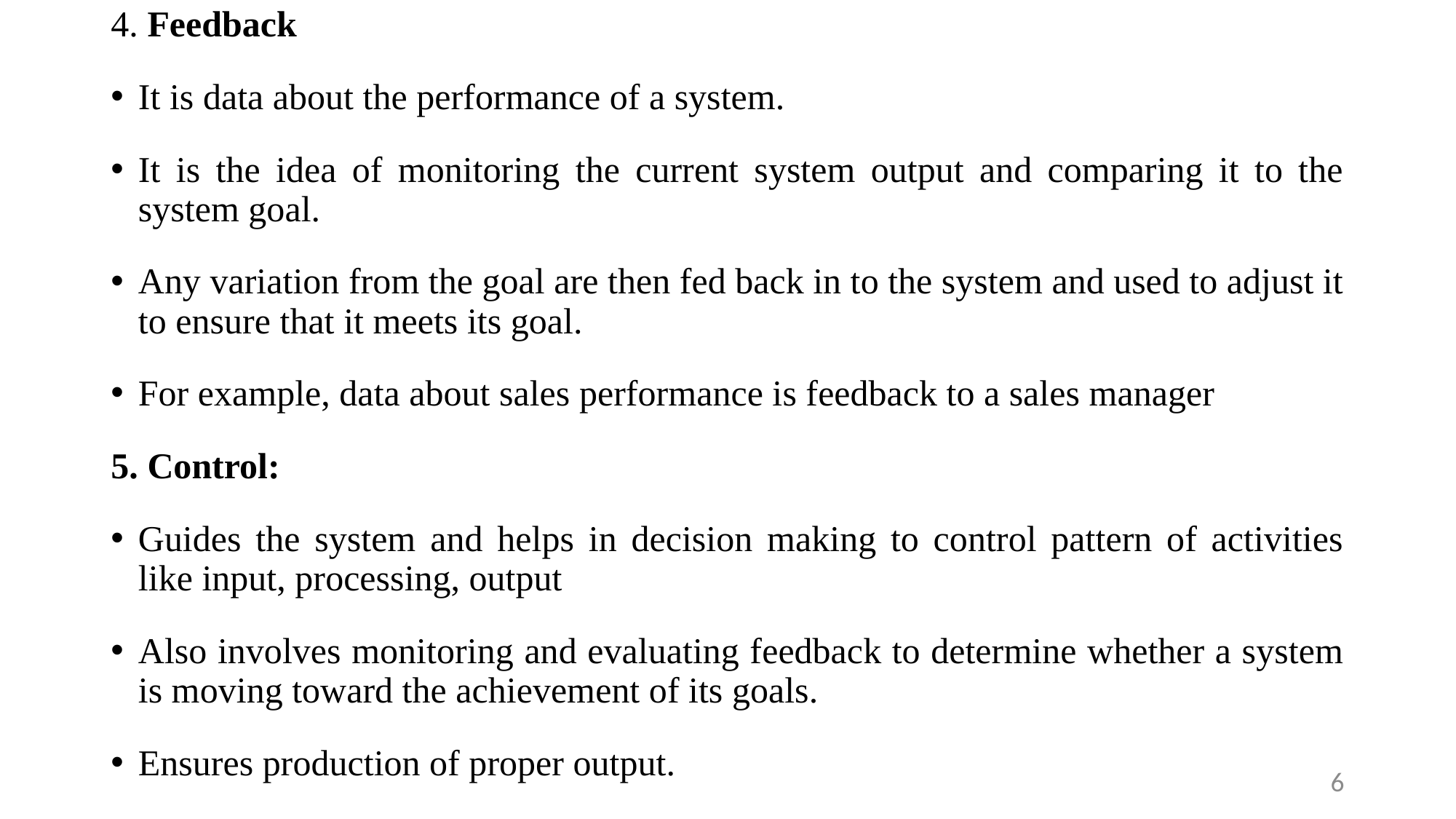

4. Feedback
It is data about the performance of a system.
It is the idea of monitoring the current system output and comparing it to the system goal.
Any variation from the goal are then fed back in to the system and used to adjust it to ensure that it meets its goal.
For example, data about sales performance is feedback to a sales manager
5. Control:
Guides the system and helps in decision making to control pattern of activities like input, processing, output
Also involves monitoring and evaluating feedback to determine whether a system is moving toward the achievement of its goals.
Ensures production of proper output.

6